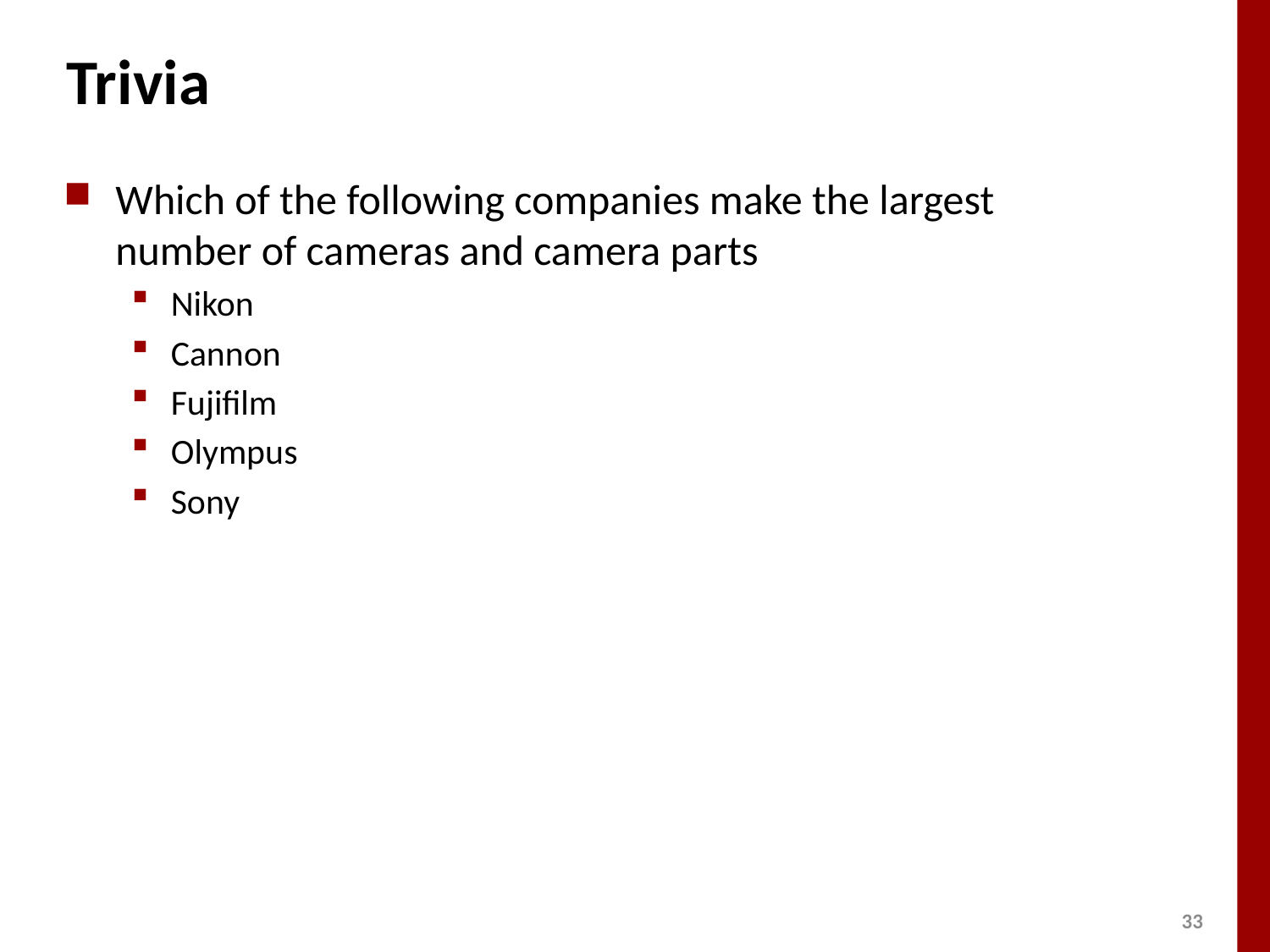

# Trivia
Which of the following companies make the largest number of cameras and camera parts
Nikon
Cannon
Fujifilm
Olympus
Sony